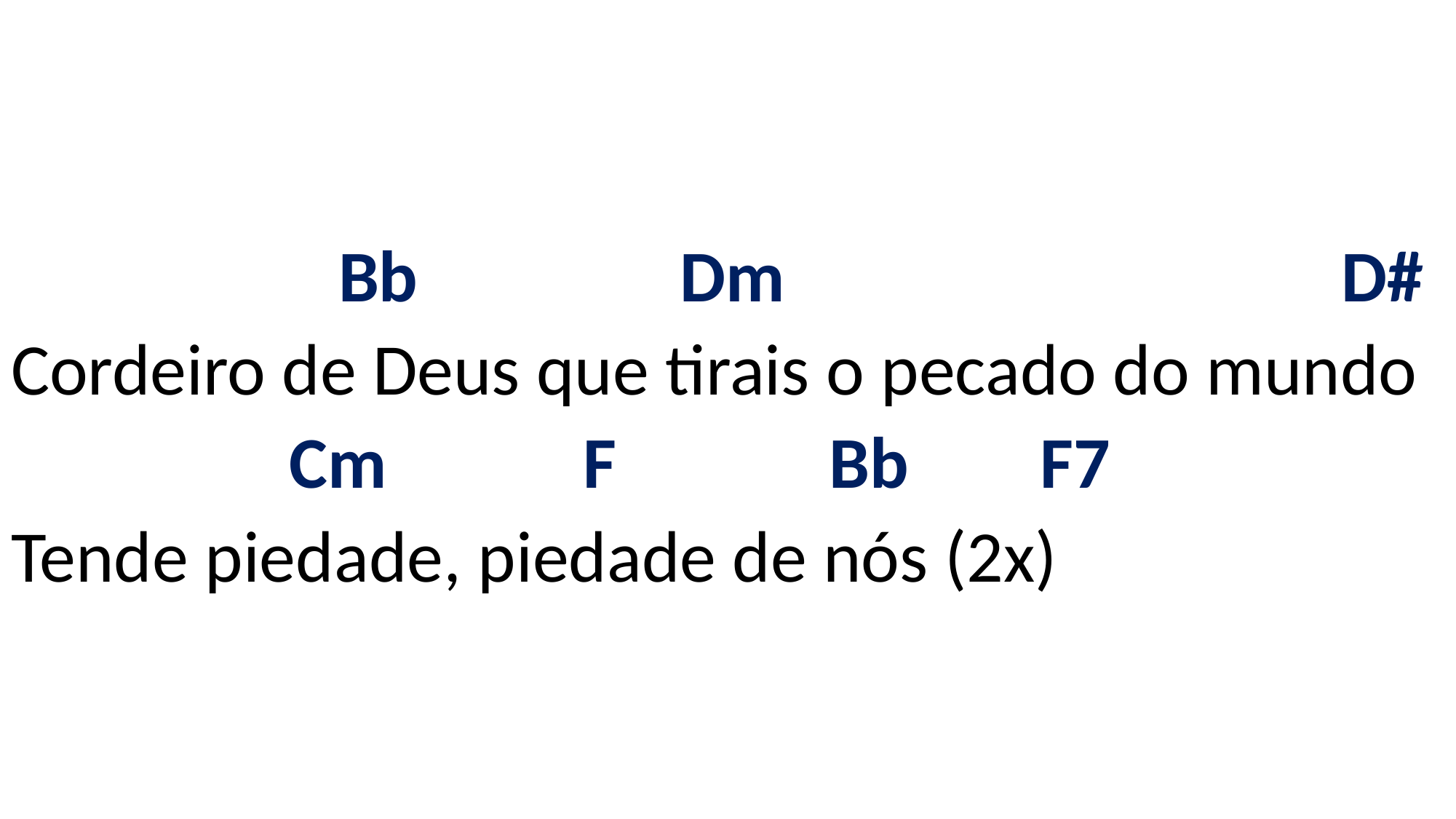

# Bb                Dm                                  D# Cordeiro de Deus que tirais o pecado do mundo Cm            F             Bb        F7 Tende piedade, piedade de nós (2x)